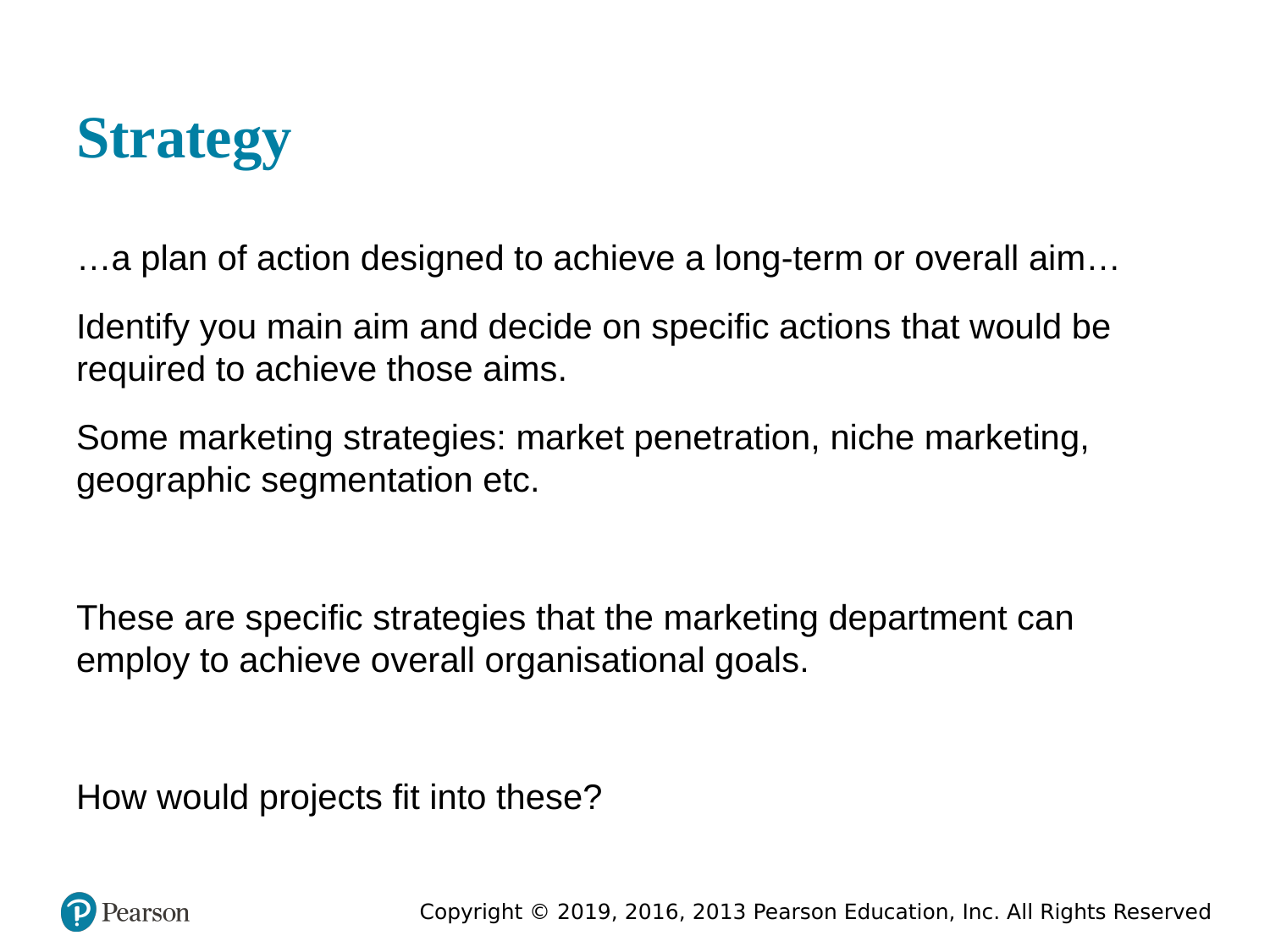

# Strategy
…a plan of action designed to achieve a long-term or overall aim…
Identify you main aim and decide on specific actions that would be required to achieve those aims.
Some marketing strategies: market penetration, niche marketing, geographic segmentation etc.

These are specific strategies that the marketing department can employ to achieve overall organisational goals.

How would projects fit into these?